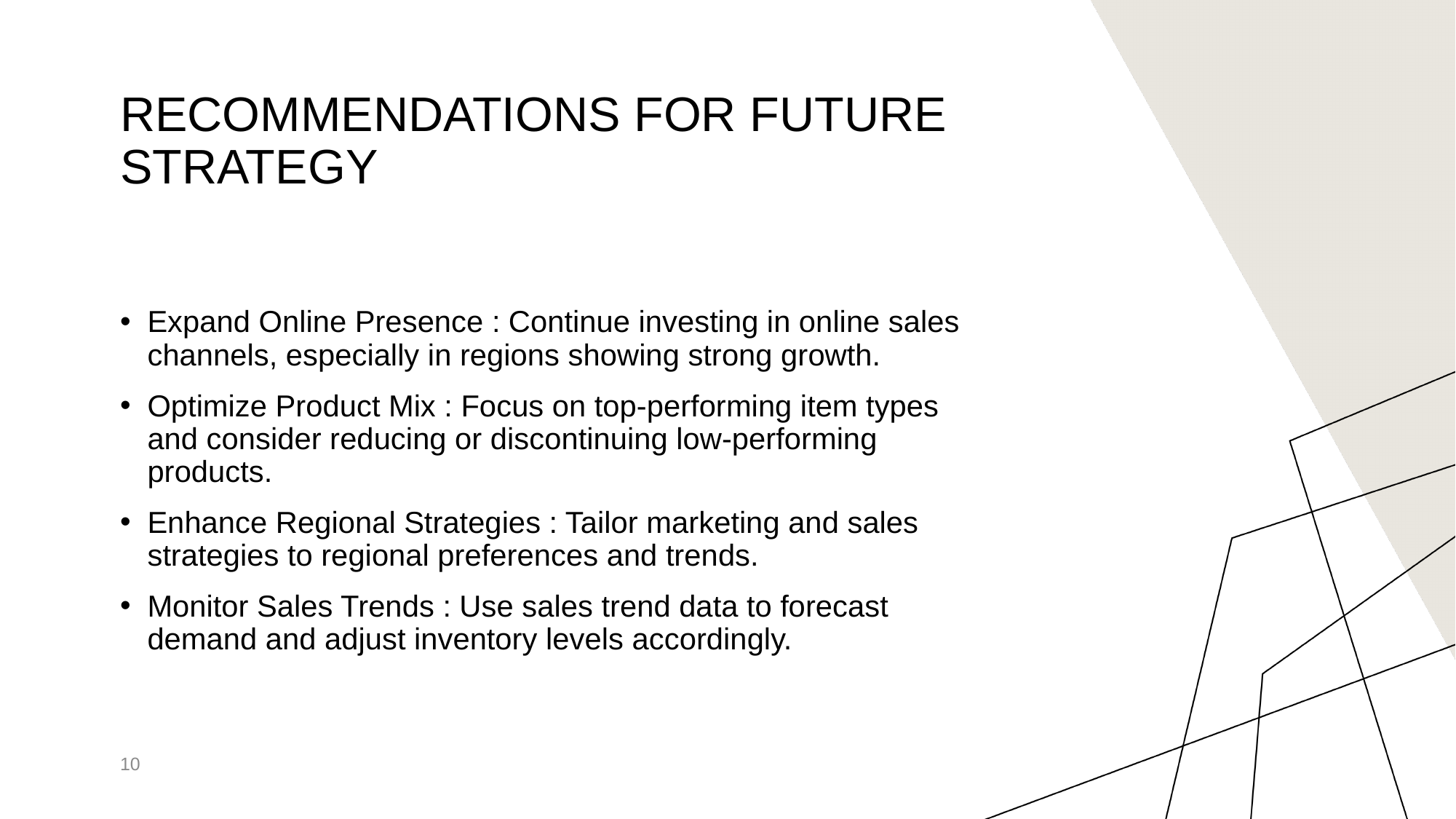

# Recommendations for Future Strategy
Expand Online Presence : Continue investing in online sales channels, especially in regions showing strong growth.
Optimize Product Mix : Focus on top-performing item types and consider reducing or discontinuing low-performing products.
Enhance Regional Strategies : Tailor marketing and sales strategies to regional preferences and trends.
Monitor Sales Trends : Use sales trend data to forecast demand and adjust inventory levels accordingly.
10